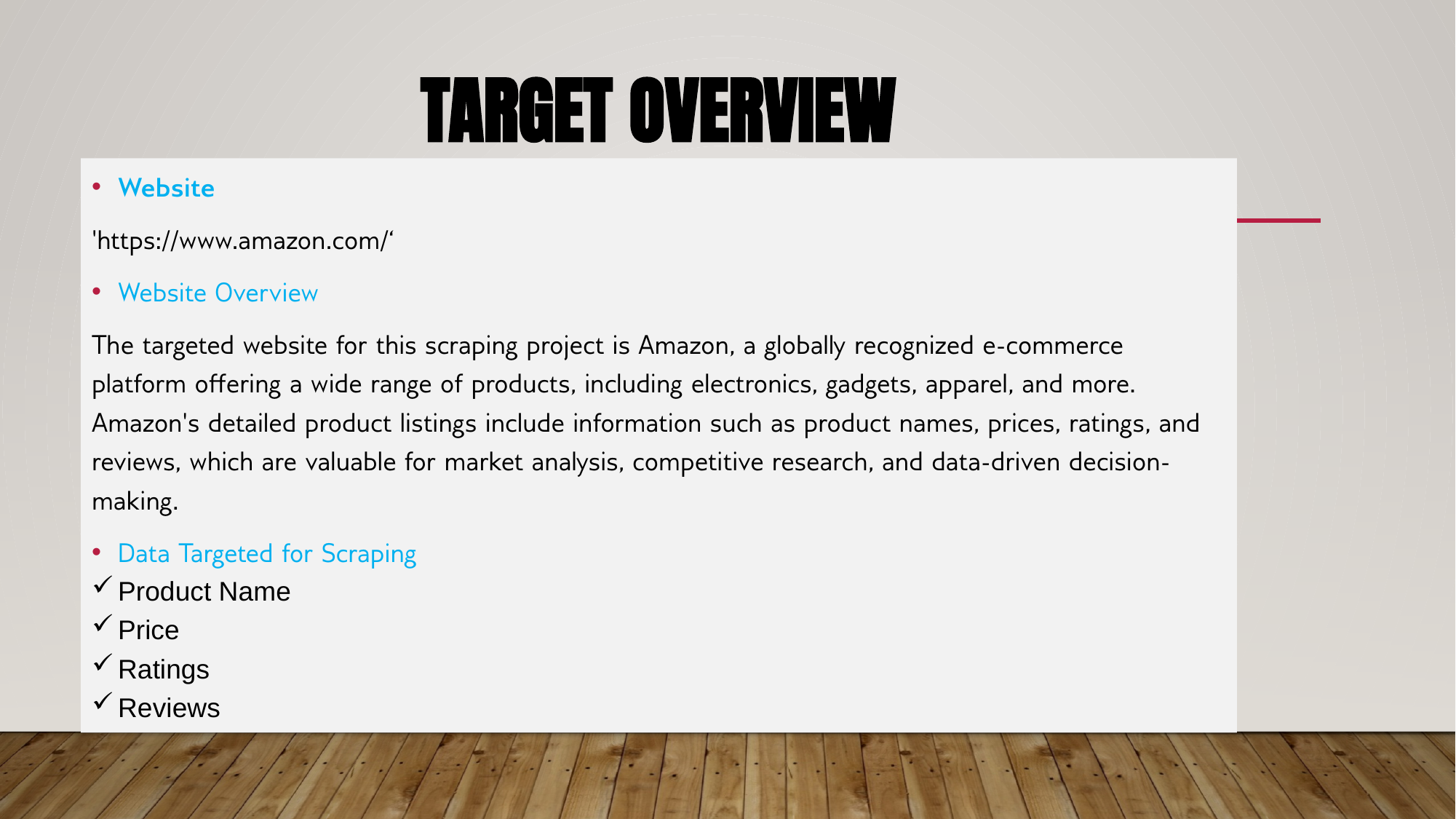

# Target Overview
Website
'https://www.amazon.com/‘
Website Overview
The targeted website for this scraping project is Amazon, a globally recognized e-commerce platform offering a wide range of products, including electronics, gadgets, apparel, and more. Amazon's detailed product listings include information such as product names, prices, ratings, and reviews, which are valuable for market analysis, competitive research, and data-driven decision-making.
Data Targeted for Scraping
Product Name
Price
Ratings
Reviews